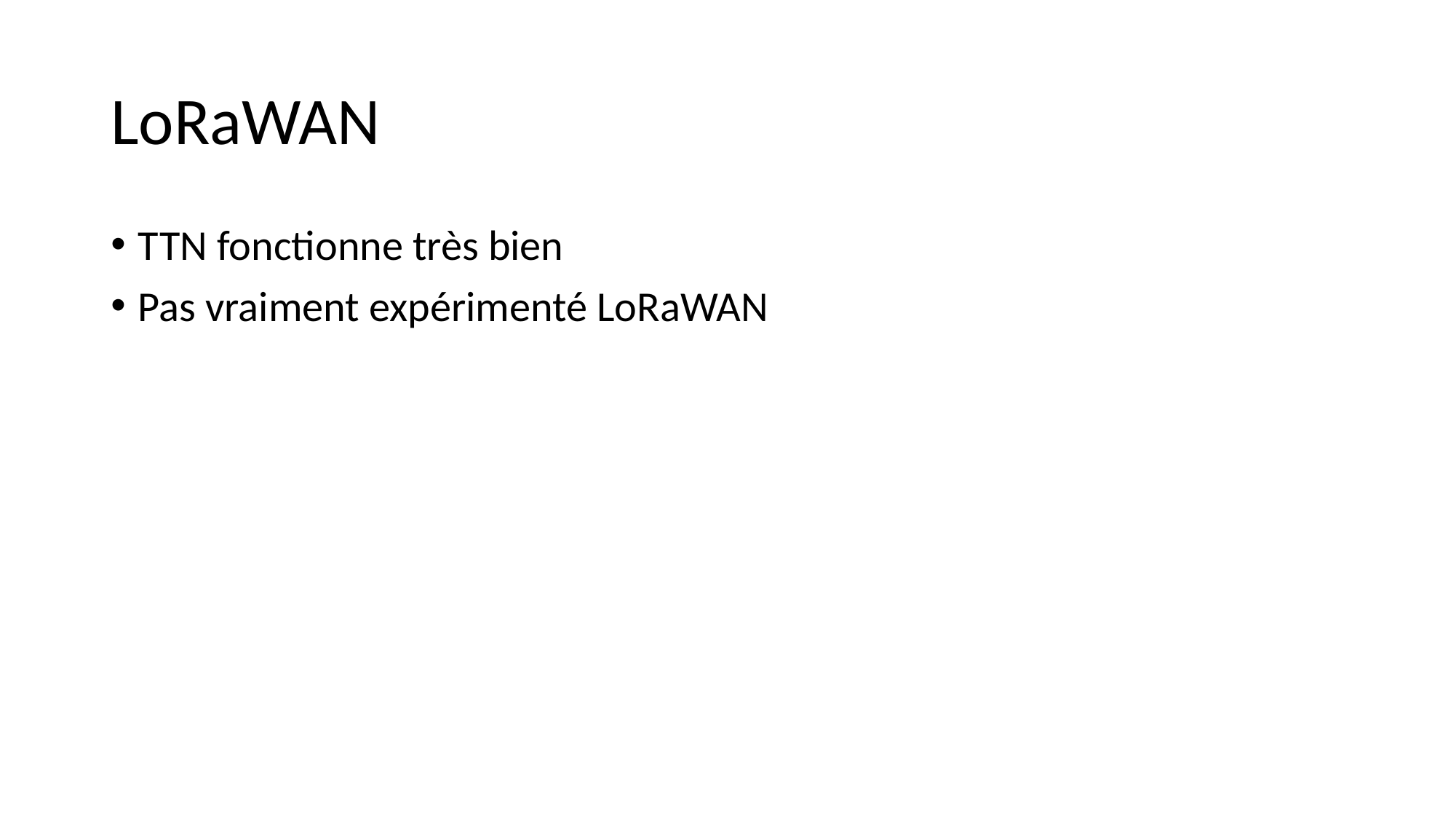

# LoRaWAN
TTN fonctionne très bien
Pas vraiment expérimenté LoRaWAN